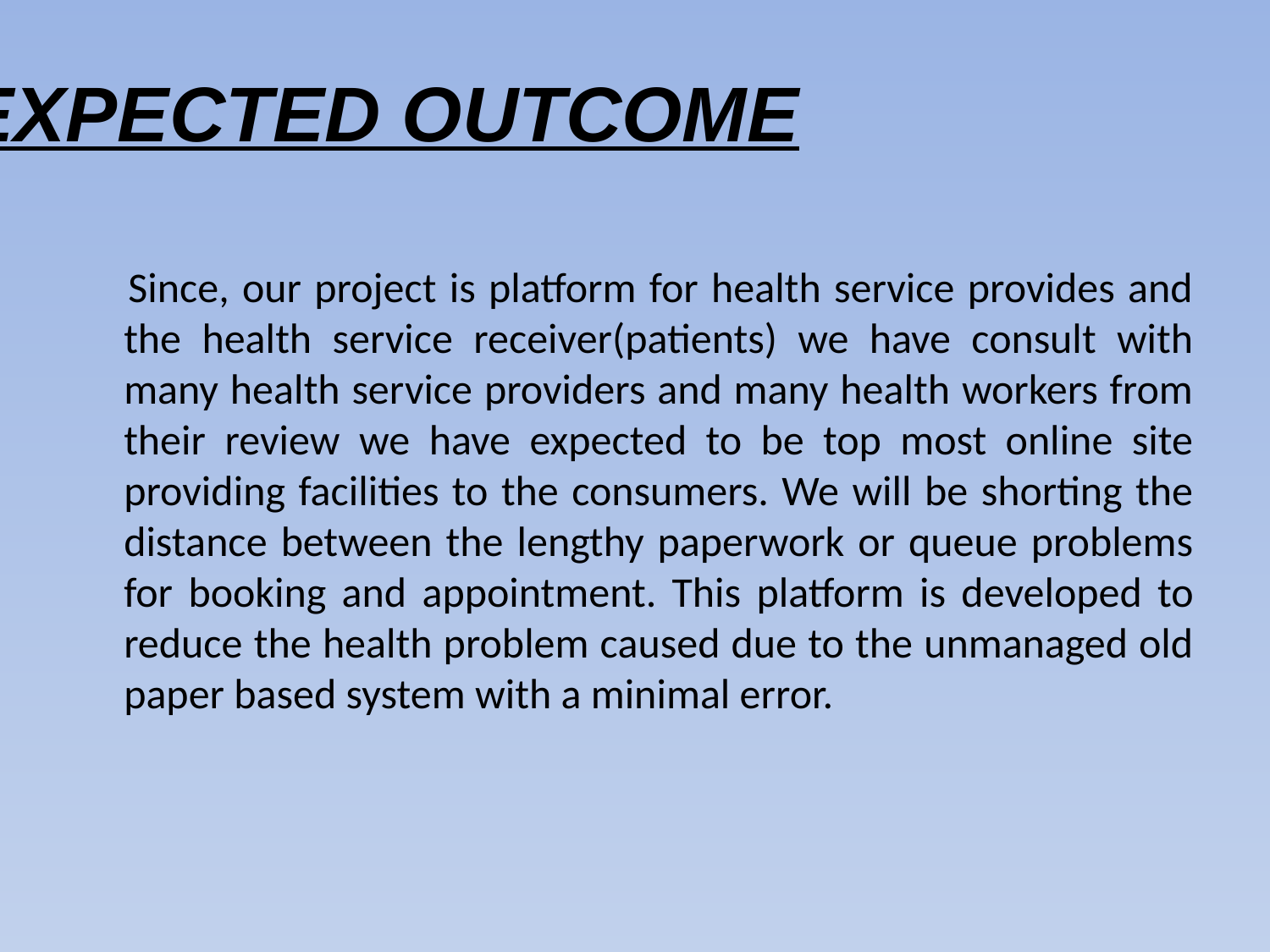

# EXPECTED OUTCOME
    Since, our project is platform for health service provides and the health service receiver(patients) we have consult with many health service providers and many health workers from their review we have expected to be top most online site providing facilities to the consumers. We will be shorting the distance between the lengthy paperwork or queue problems for booking and appointment. This platform is developed to reduce the health problem caused due to the unmanaged old paper based system with a minimal error.